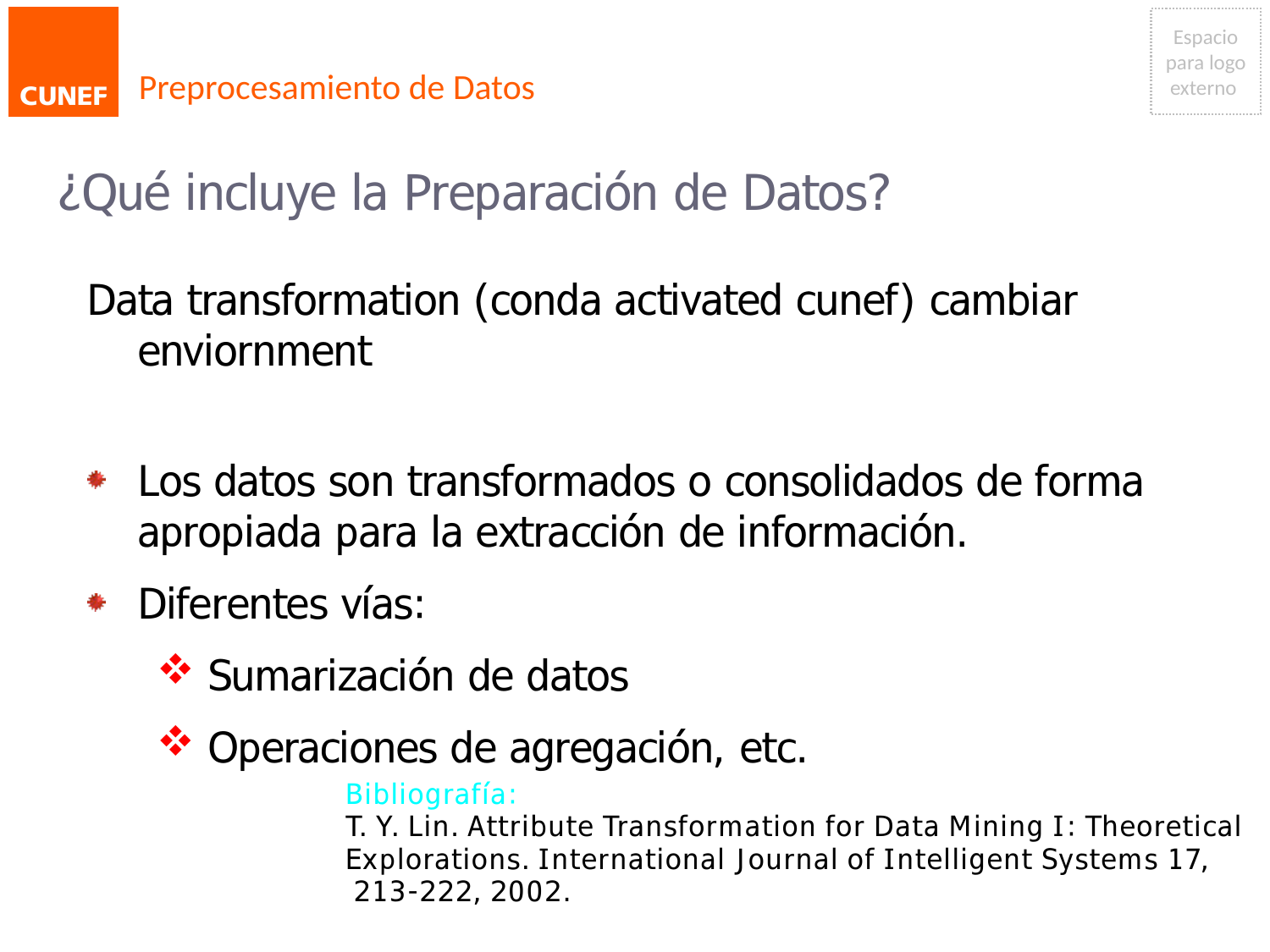

# Preprocesamiento de Datos
¿Qué incluye la Preparación de Datos?

Data transformation (conda activated cunef) cambiar enviornment

Los datos son transformados o consolidados de forma apropiada para la extracción de información.
Diferentes vías:
 Sumarización de datos
 Operaciones de agregación, etc.

Bibliografía:
T. Y. Lin. Attribute Transformation for Data Mining I: Theoretical
Explorations. International Journal of Intelligent Systems 17,
 213-222, 2002.